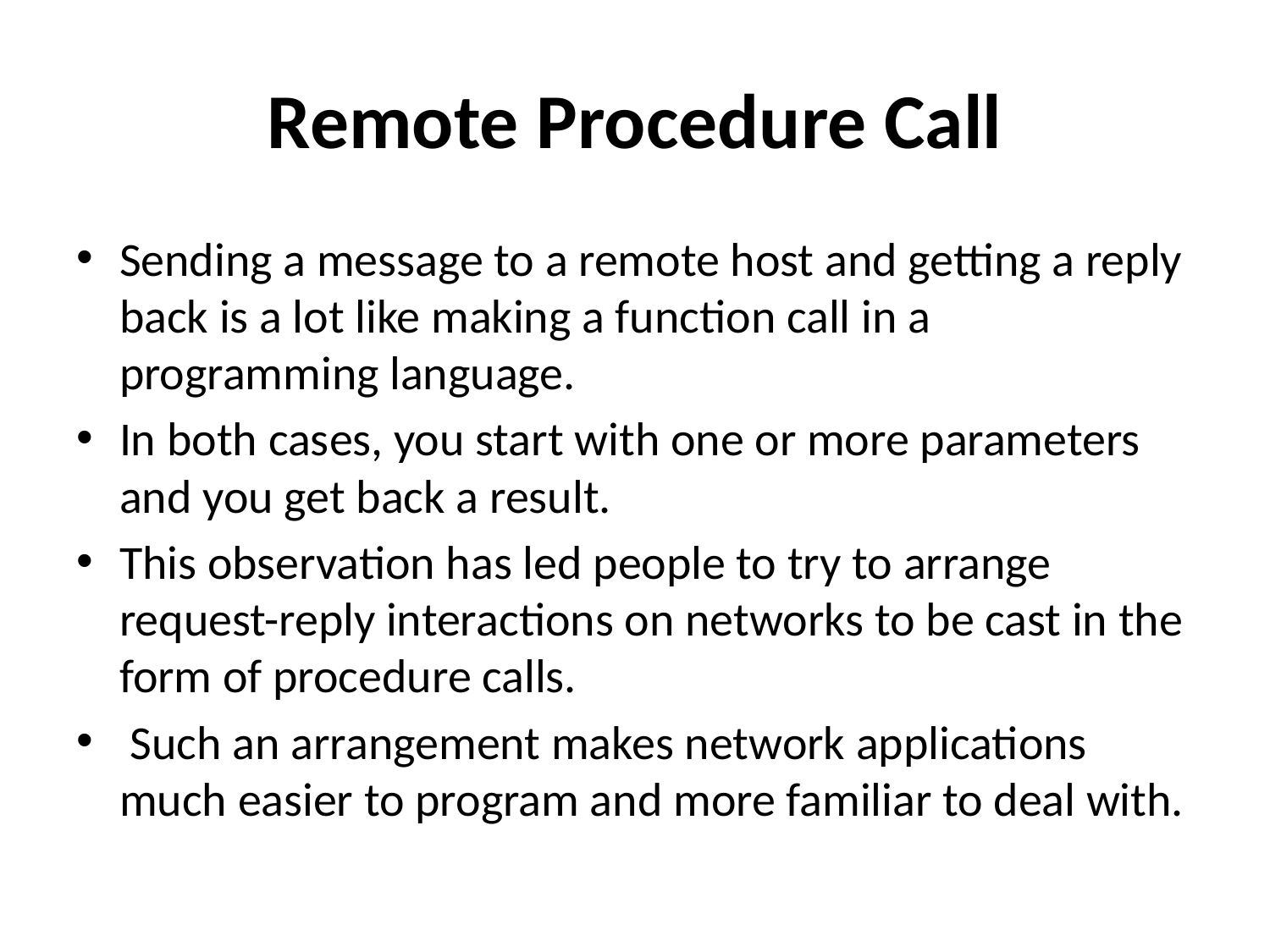

# Remote Procedure Call
Sending a message to a remote host and getting a reply back is a lot like making a function call in a programming language.
In both cases, you start with one or more parameters and you get back a result.
This observation has led people to try to arrange request-reply interactions on networks to be cast in the form of procedure calls.
 Such an arrangement makes network applications much easier to program and more familiar to deal with.